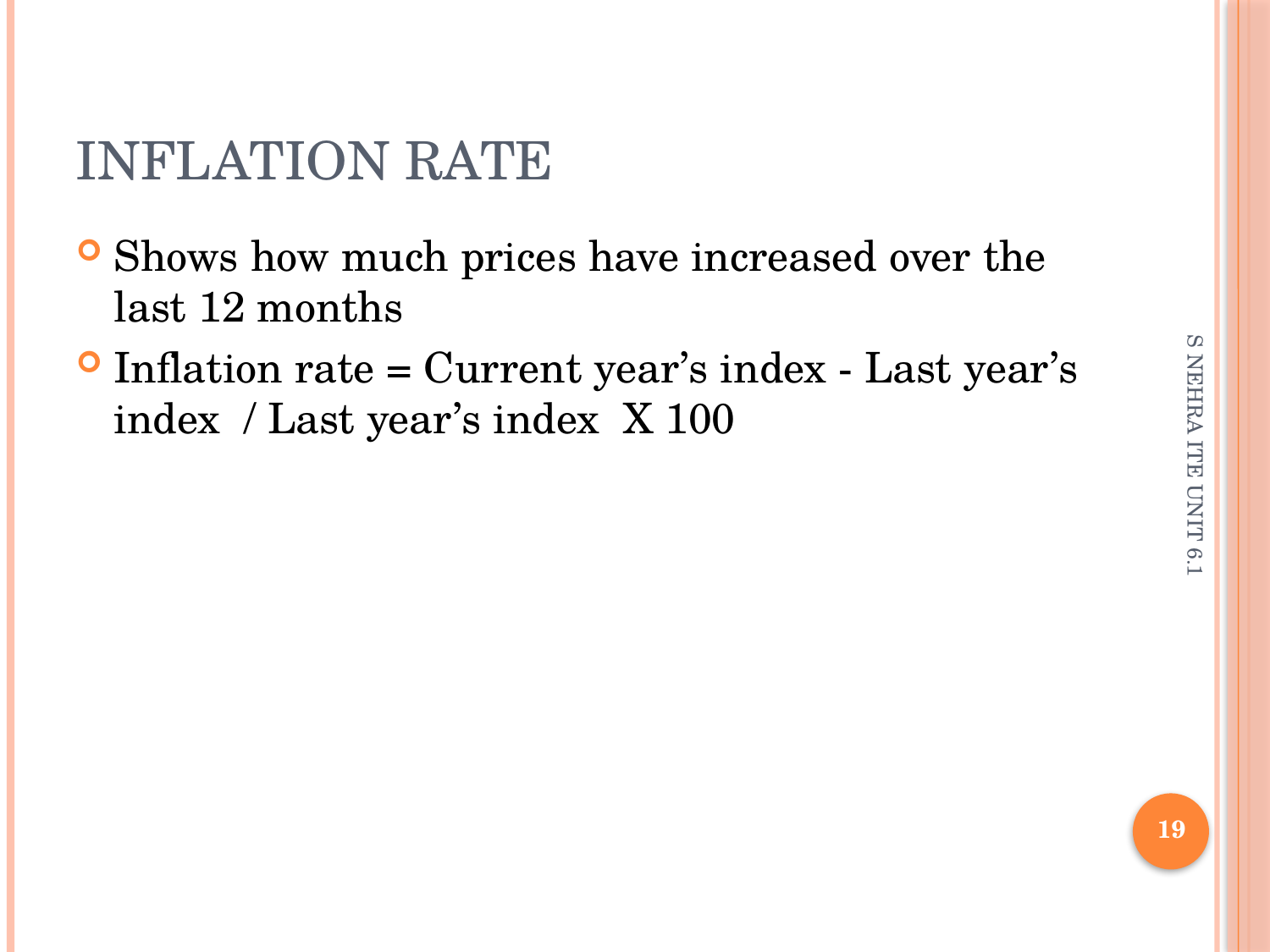

# Inflation rate
Shows how much prices have increased over the last 12 months
Inflation rate = Current year’s index - Last year’s index  / Last year’s index  X 100
S NEHRA ITE UNIT 6.1
19